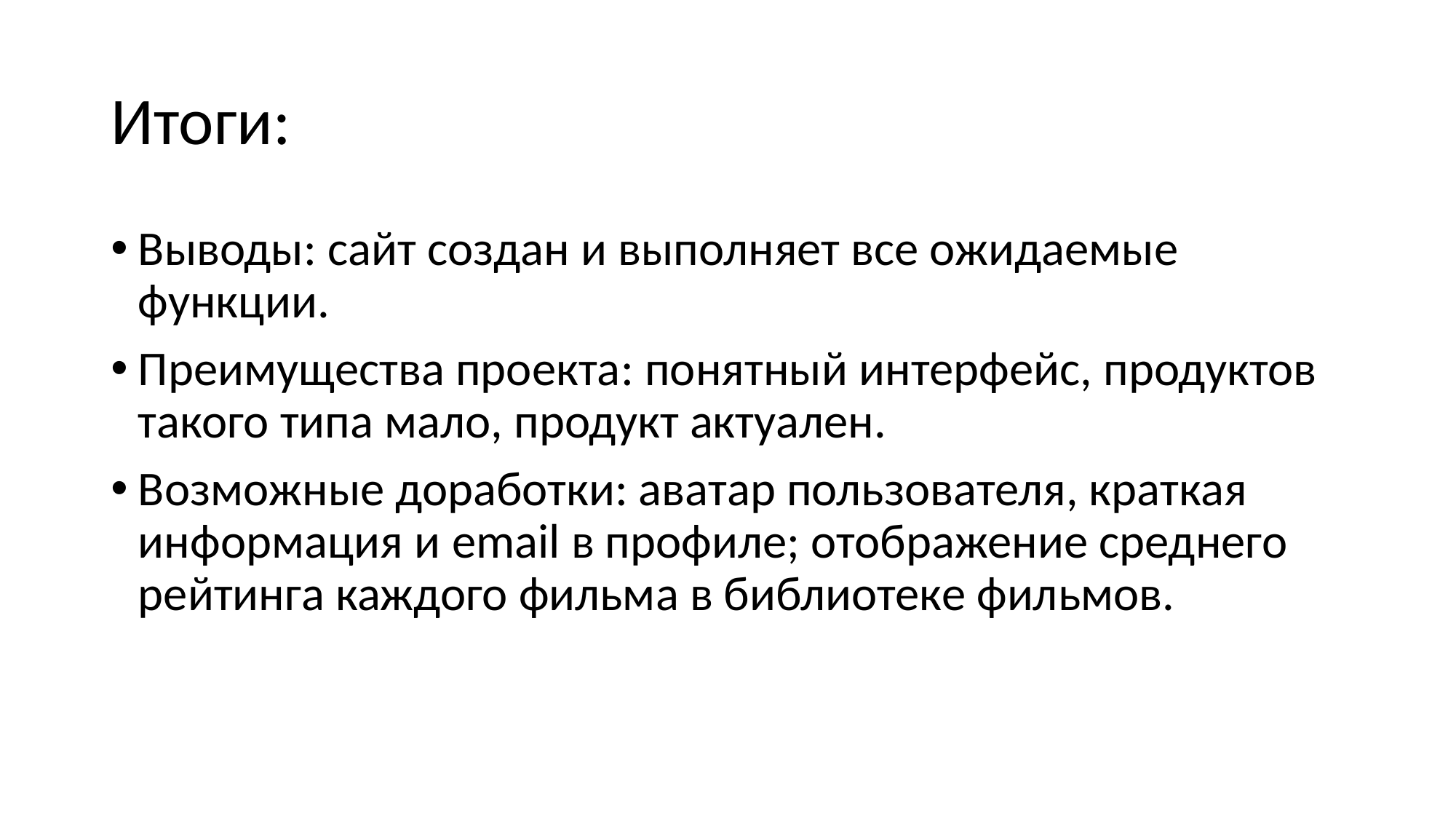

# Итоги:
Выводы: сайт создан и выполняет все ожидаемые функции.
Преимущества проекта: понятный интерфейс, продуктов такого типа мало, продукт актуален.
Возможные доработки: аватар пользователя, краткая информация и email в профиле; отображение среднего рейтинга каждого фильма в библиотеке фильмов.